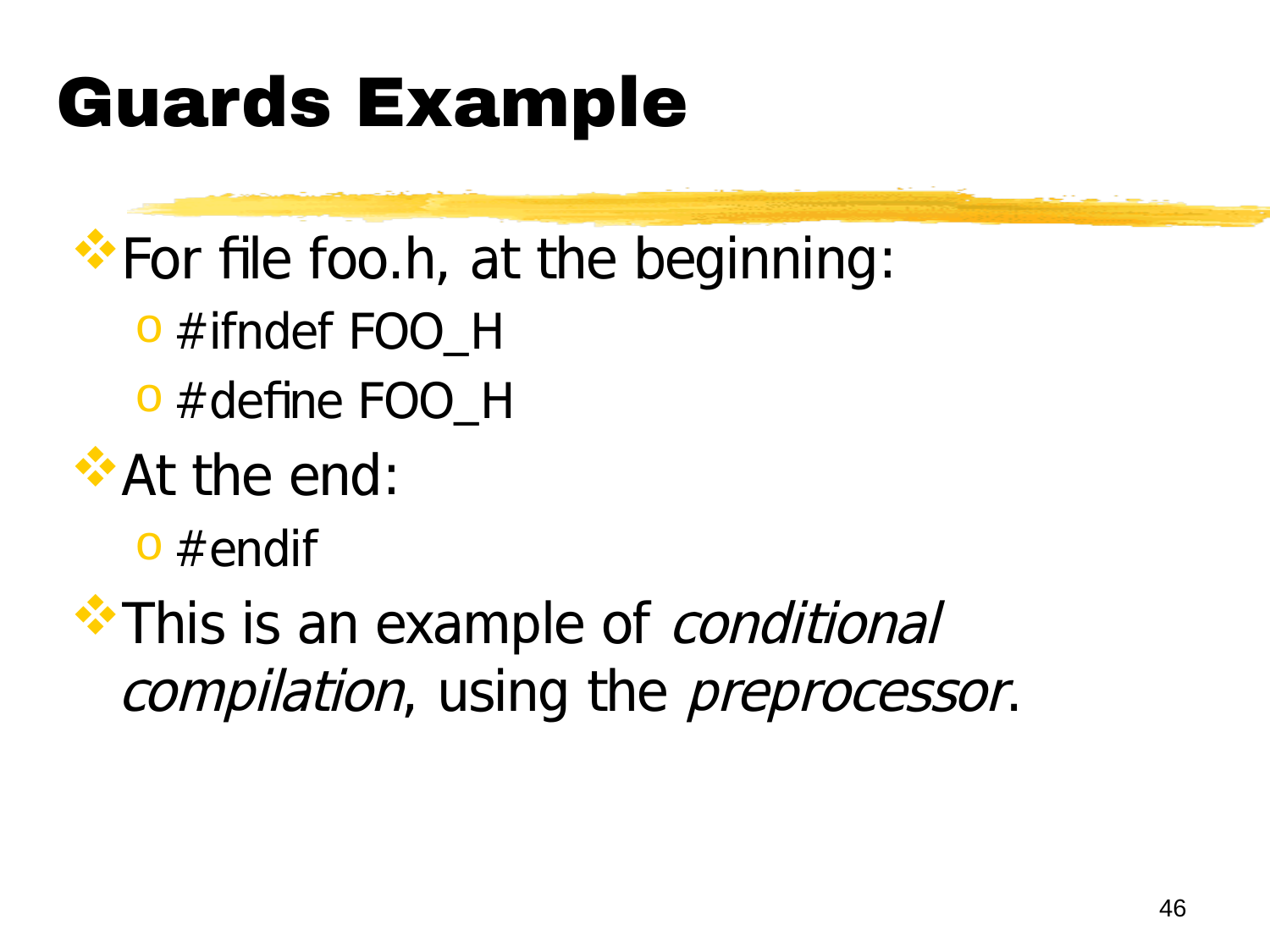

46
Guards Example
For file foo.h, at the beginning:
#ifndef FOO_H
#define FOO_H
At the end:
#endif
This is an example of conditional compilation, using the preprocessor.